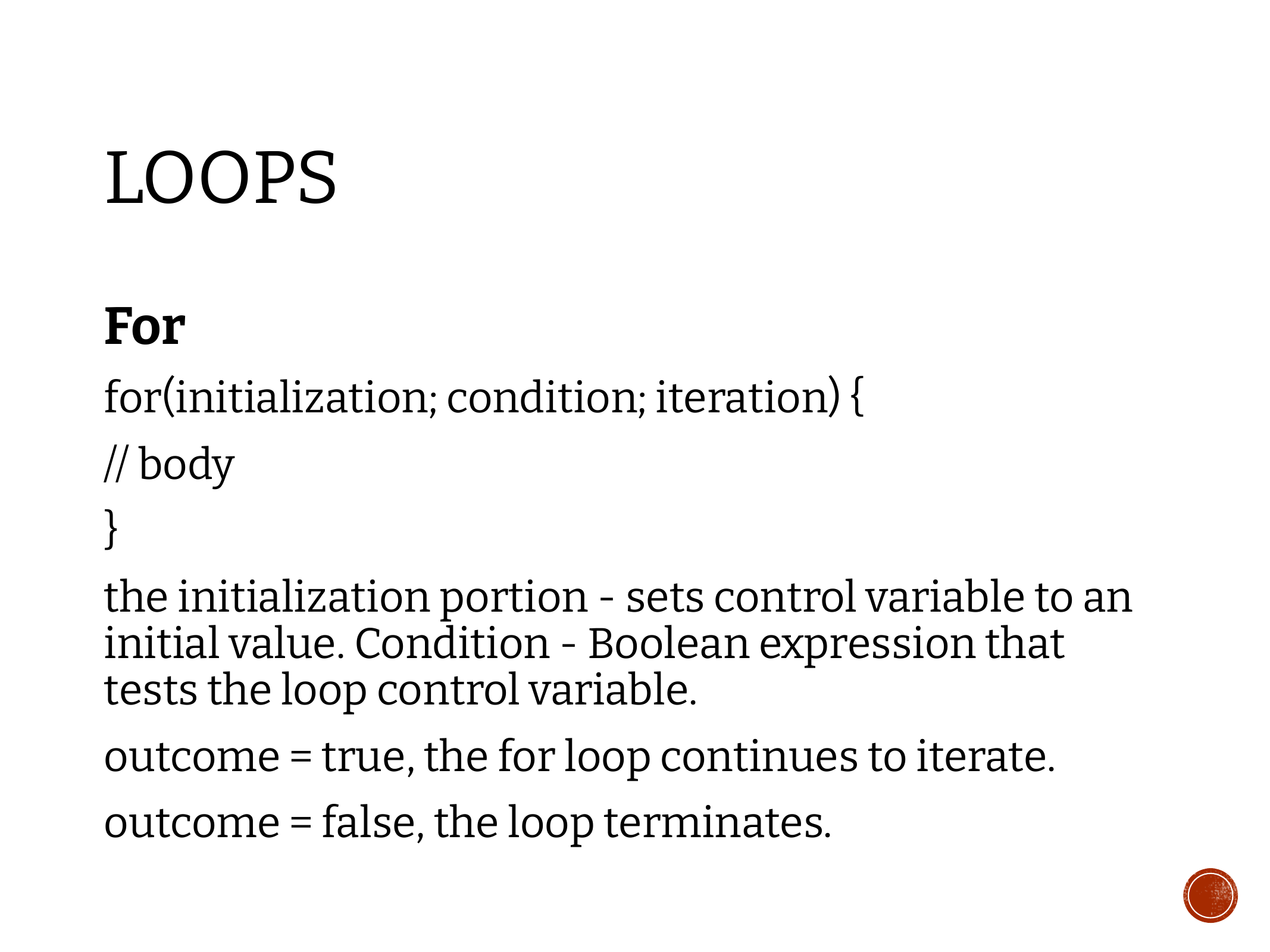

# Loops
For
for(initialization; condition; iteration) {
// body
}
the initialization portion - sets control variable to an initial value. Condition - Boolean expression that tests the loop control variable.
outcome = true, the for loop continues to iterate.
outcome = false, the loop terminates.